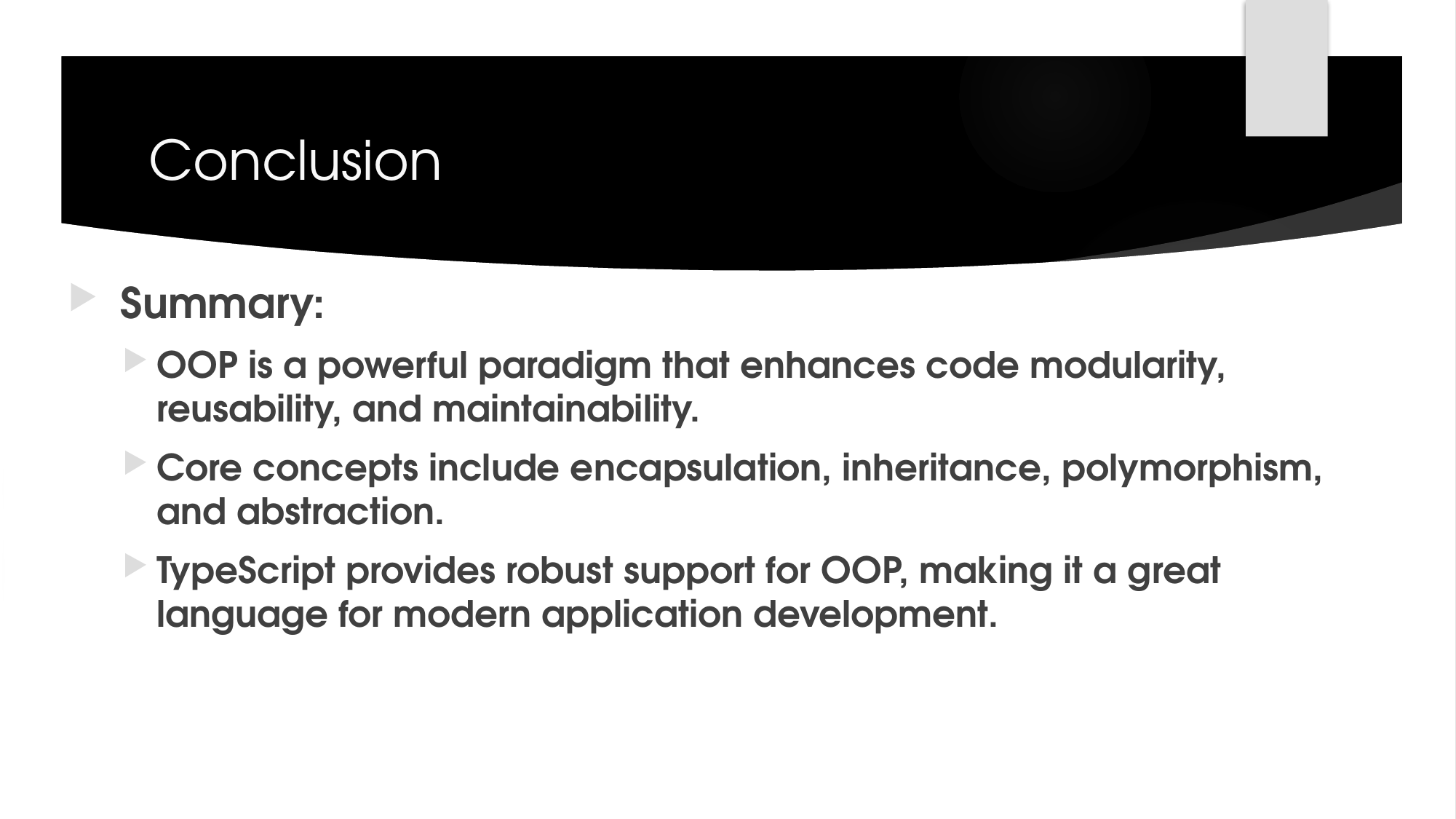

# Conclusion
 Summary:
OOP is a powerful paradigm that enhances code modularity, reusability, and maintainability.
Core concepts include encapsulation, inheritance, polymorphism, and abstraction.
TypeScript provides robust support for OOP, making it a great language for modern application development.